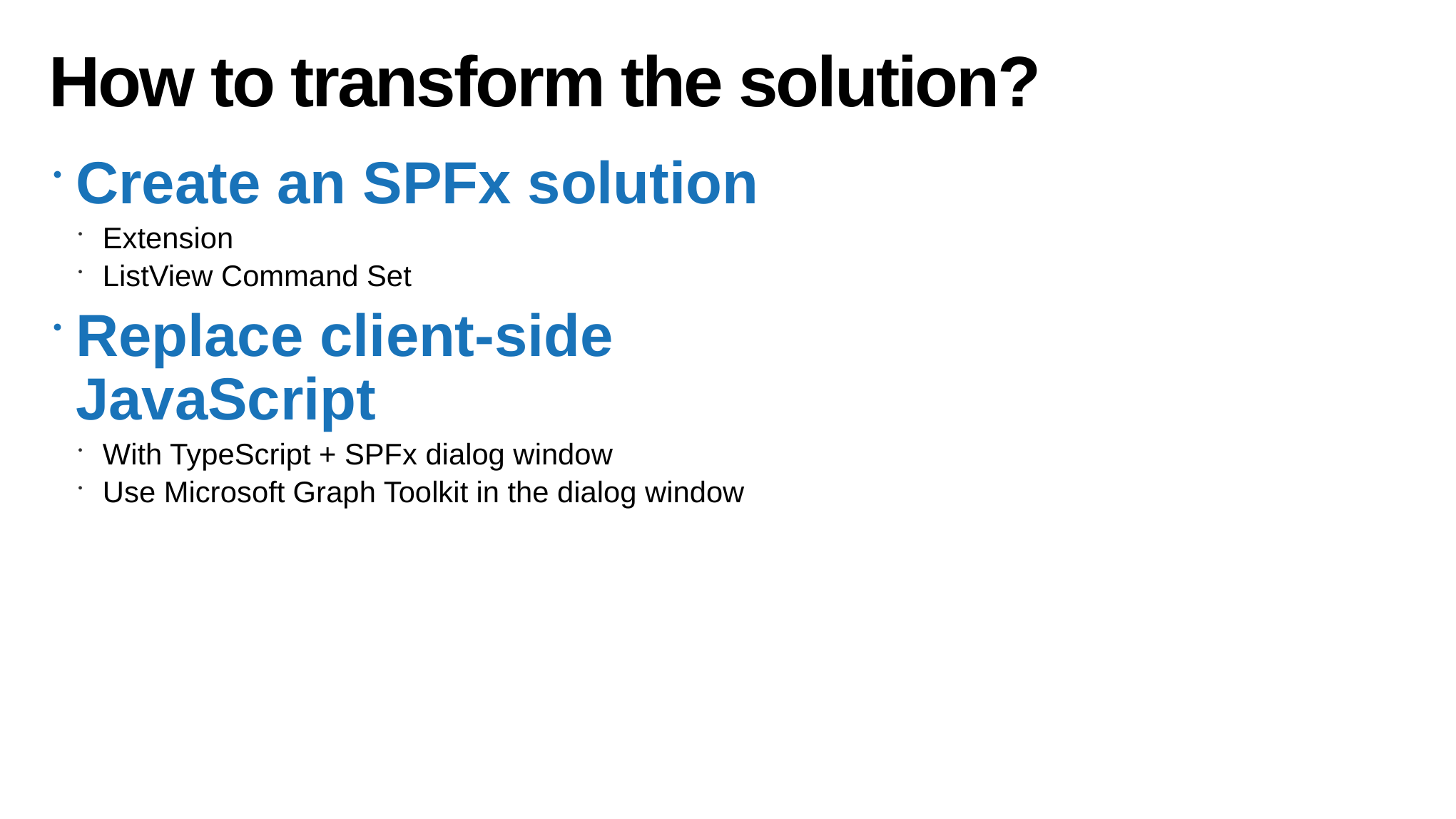

# How to transform the solution?
Create an SPFx solution
Extension
ListView Command Set
Replace client-side JavaScript
With TypeScript + SPFx dialog window
Use Microsoft Graph Toolkit in the dialog window